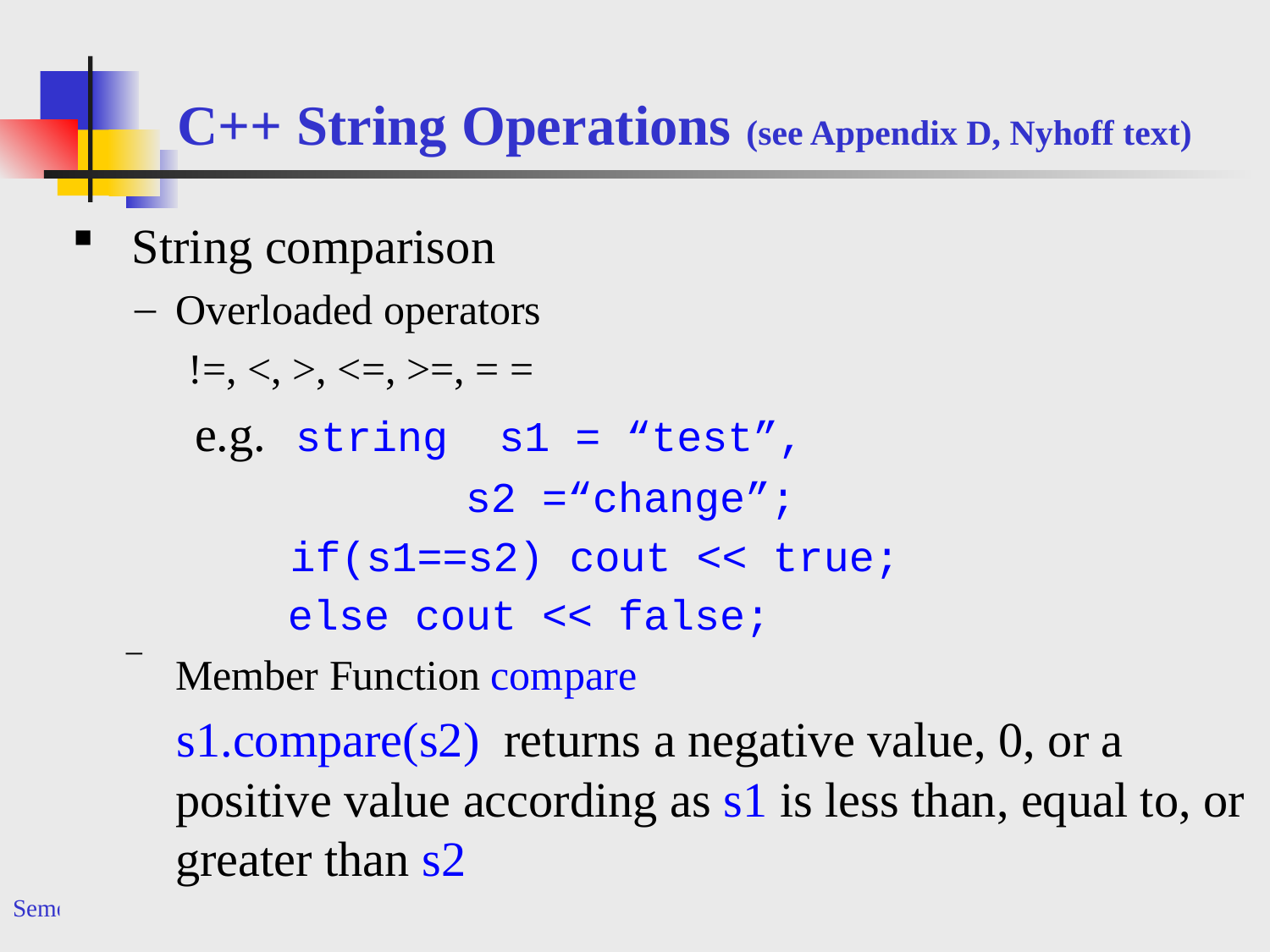

# C++ String Operations (see Appendix D, Nyhoff text)
 String comparison
Overloaded operators
     !=, <, >, <=, >=, = =
  e.g. string  s1 = “test”,
             s2 =“change”;
         if(s1==s2) cout << true;
      else cout << false;
Member Function compare
    s1.compare(s2)  returns a negative value, 0, or a positive value according as s1 is less than, equal to, or greater than s2
Semester1, 2010
INB/N371 Data Structures and Algorithms

49